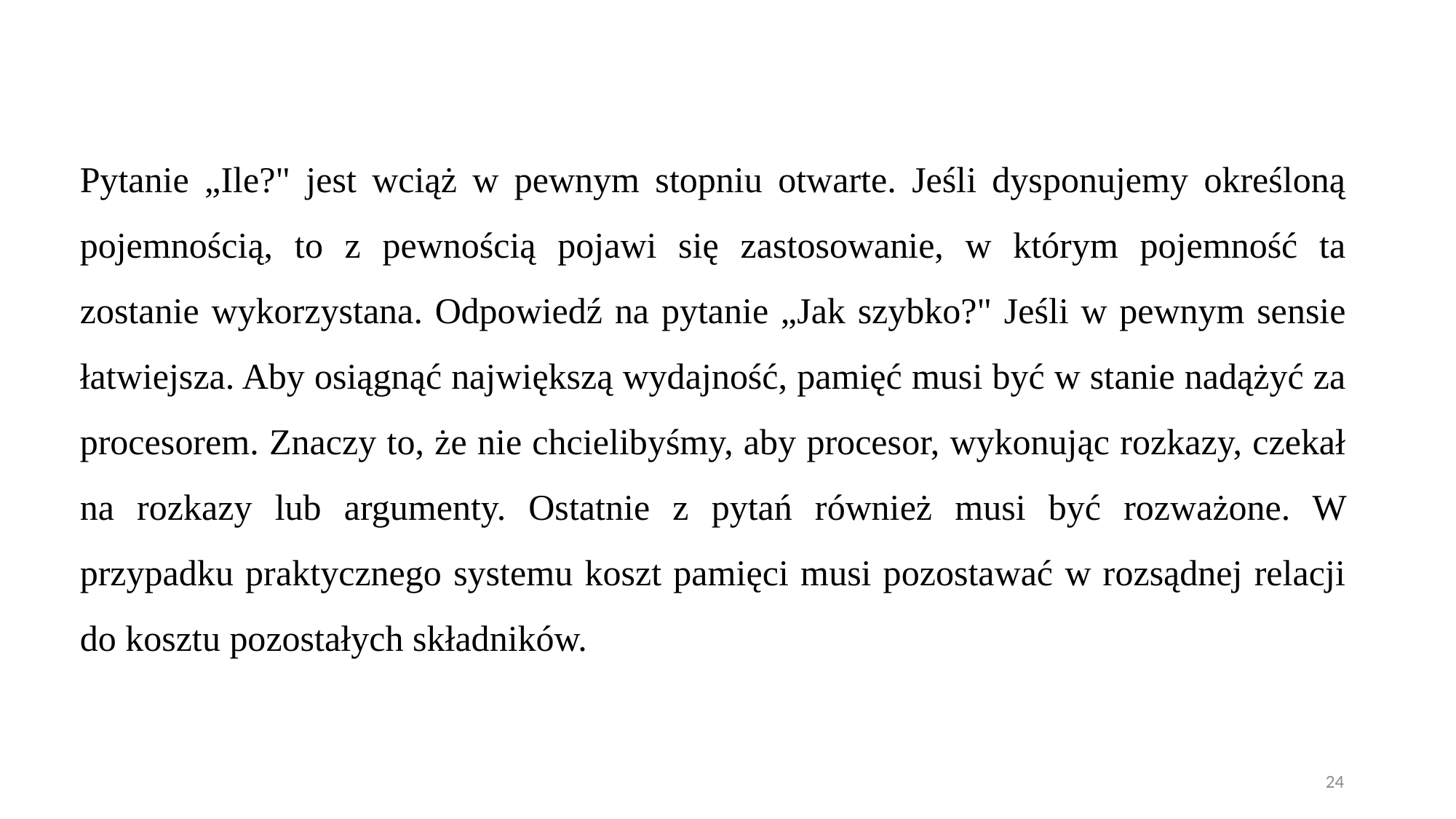

Pytanie „Ile?" jest wciąż w pewnym stopniu otwarte. Jeśli dysponujemy określoną pojemnością, to z pewnością pojawi się zastosowanie, w którym pojemność ta zostanie wykorzystana. Odpowiedź na pytanie „Jak szybko?" Jeśli w pewnym sensie łatwiejsza. Aby osiągnąć największą wydajność, pamięć musi być w stanie nadążyć za procesorem. Znaczy to, że nie chcielibyśmy, aby procesor, wykonując rozkazy, czekał na rozkazy lub argumenty. Ostatnie z pytań również musi być rozważone. W przypadku praktycznego systemu koszt pamięci musi pozostawać w rozsądnej relacji do kosztu pozostałych składników.
24